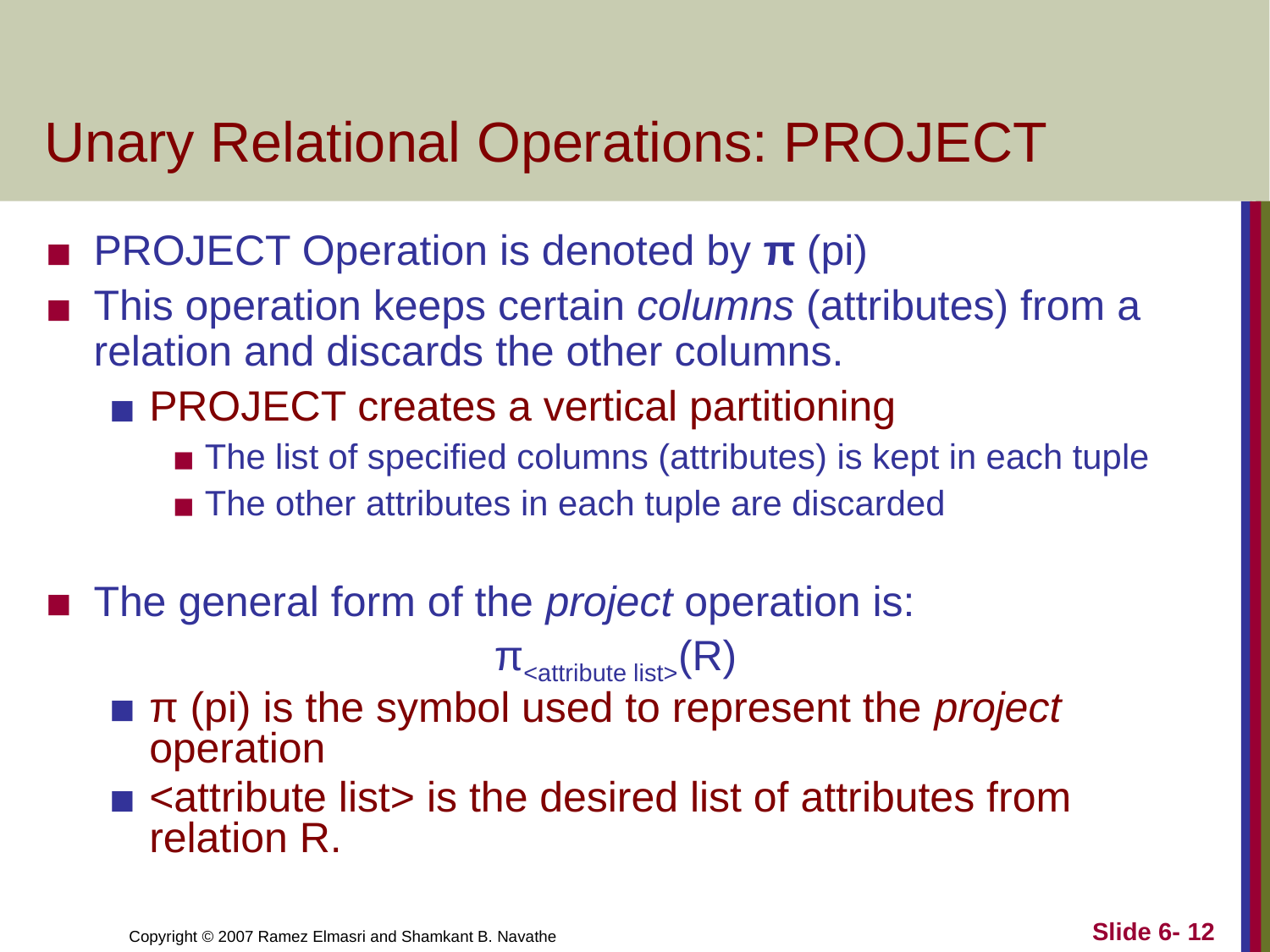

# Unary Relational Operations: PROJECT
PROJECT Operation is denoted by π (pi)
This operation keeps certain columns (attributes) from a relation and discards the other columns.
PROJECT creates a vertical partitioning
The list of specified columns (attributes) is kept in each tuple
The other attributes in each tuple are discarded

The general form of the project operation is:
π<attribute list>(R)
π (pi) is the symbol used to represent the project operation
<attribute list> is the desired list of attributes from relation R.

Slide 6- 12